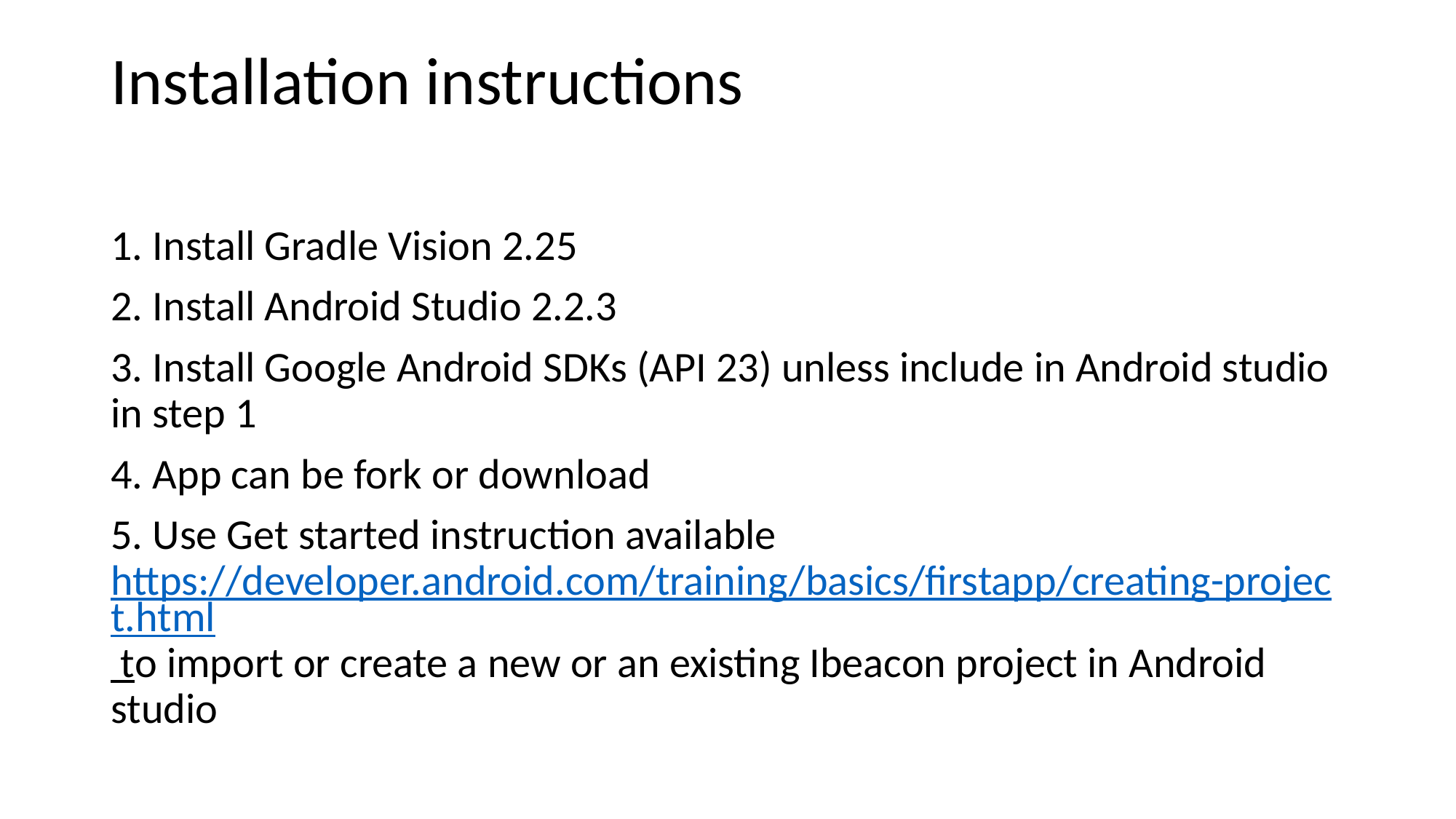

# Installation instructions
1. Install Gradle Vision 2.25
2. Install Android Studio 2.2.3
3. Install Google Android SDKs (API 23) unless include in Android studio in step 1
4. App can be fork or download
5. Use Get started instruction available https://developer.android.com/training/basics/firstapp/creating-project.html to import or create a new or an existing Ibeacon project in Android studio